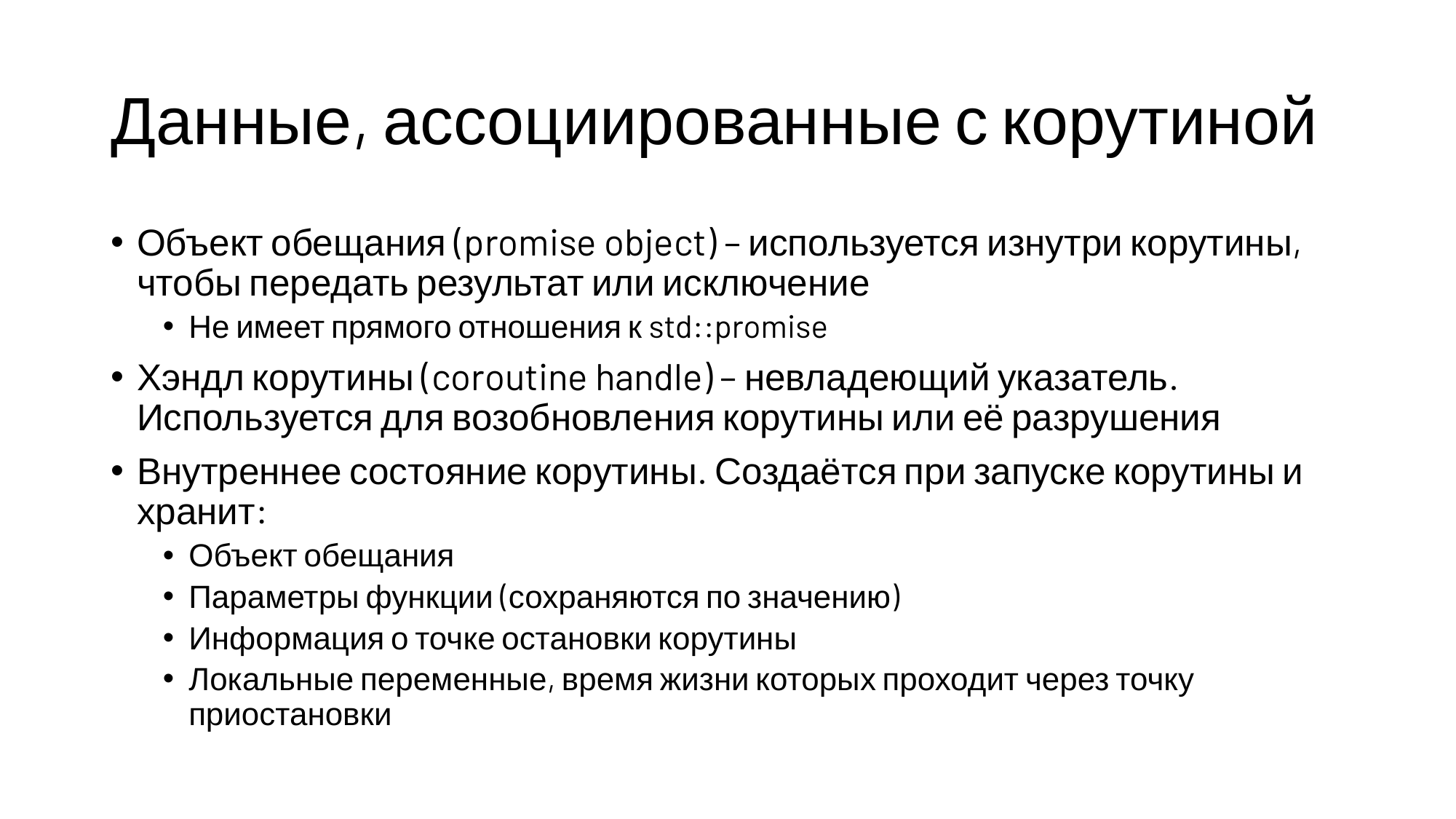

# Данные, ассоциированные с корутиной
Объект обещания (promise object) – используется изнутри корутины, чтобы передать результат или исключение
Не имеет прямого отношения к std::promise
Хэндл корутины (coroutine handle) – невладеющий указатель. Используется для возобновления корутины или её разрушения
Внутреннее состояние корутины. Создаётся при запуске корутины и хранит:
Объект обещания
Параметры функции (сохраняются по значению)
Информация о точке остановки корутины
Локальные переменные, время жизни которых проходит через точку приостановки